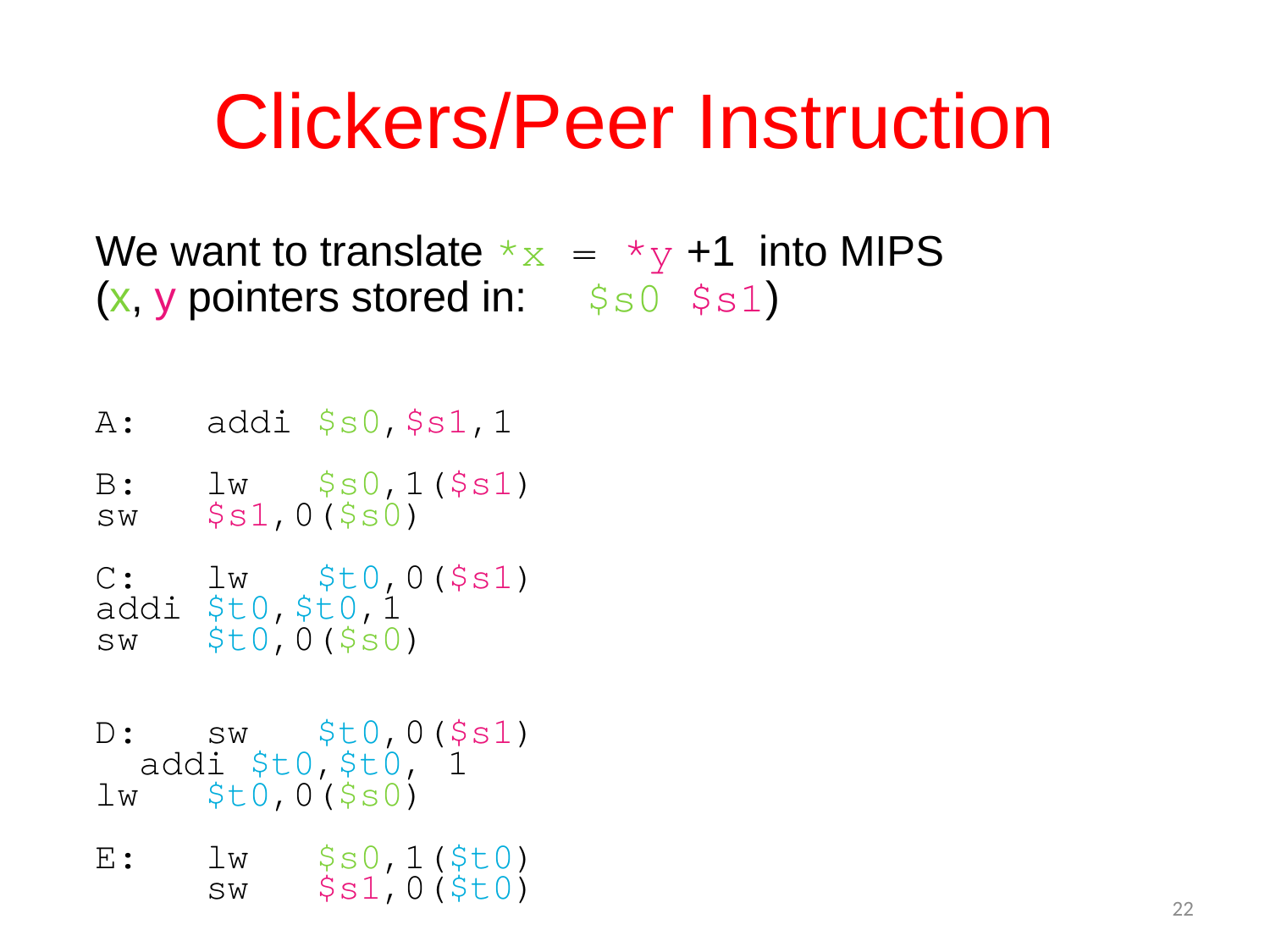

# Clickers/Peer Instruction
We want to translate *x = *y +1  into MIPS
(x, y pointers stored in:     $s0 $s1)

A: 	addi $s0,$s1,1

B: 	lw   $s0,1($s1)
		sw   $s1,0($s0)

C: 	lw   $t0,0($s1)
		addi $t0,$t0,1
		sw   $t0,0($s0)

D: 	sw   $t0,0($s1)
	  addi $t0,$t0, 1
		lw   $t0,0($s0)

E: 	lw   $s0,1($t0)
   	sw   $s1,0($t0)
22